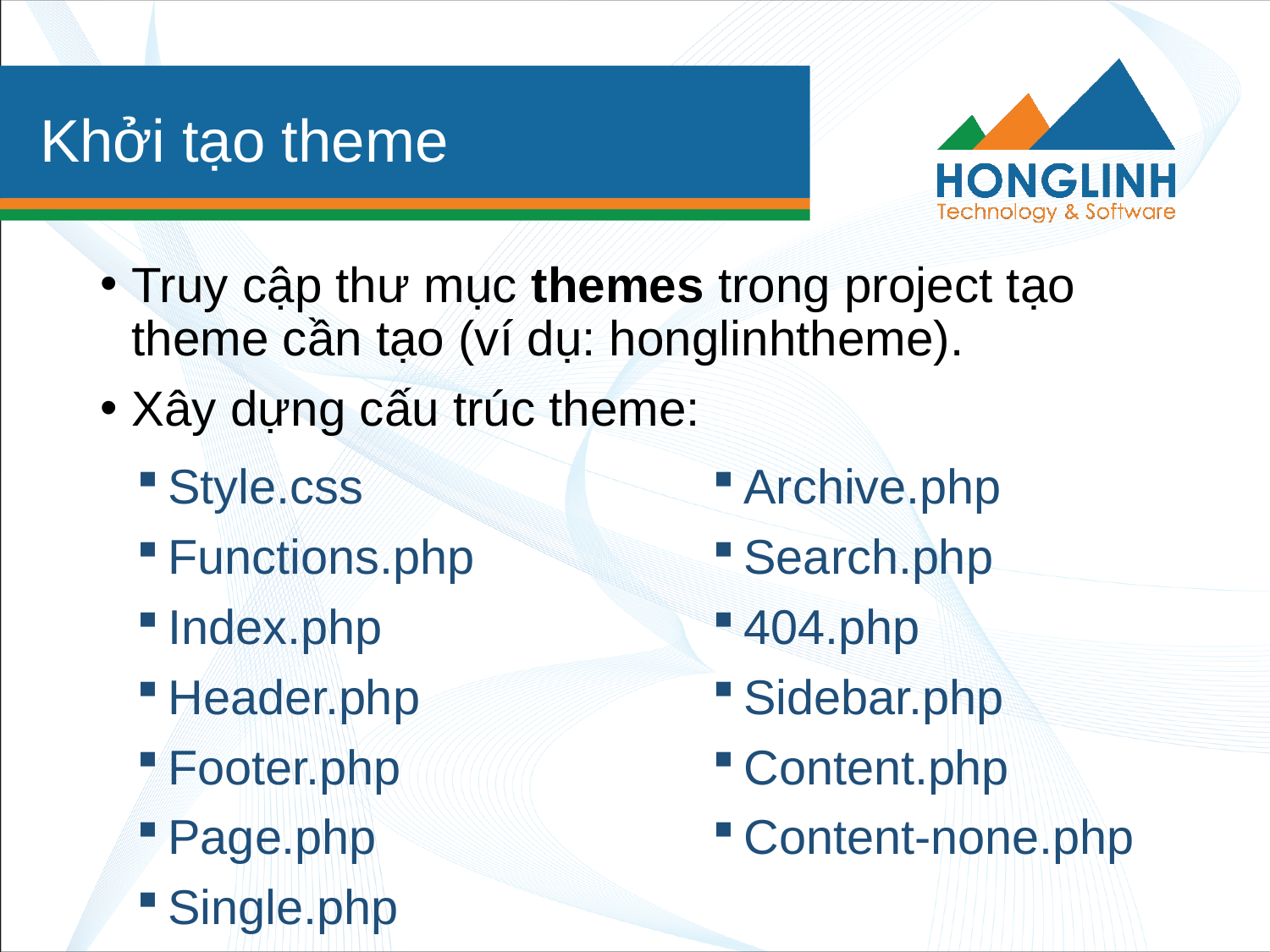

# Khởi tạo theme
Truy cập thư mục themes trong project tạo theme cần tạo (ví dụ: honglinhtheme).
Xây dựng cấu trúc theme:

Style.css
Functions.php
Index.php
Header.php
Footer.php
Page.php
Single.php
Archive.php
Search.php
404.php
Sidebar.php
Content.php
Content-none.php